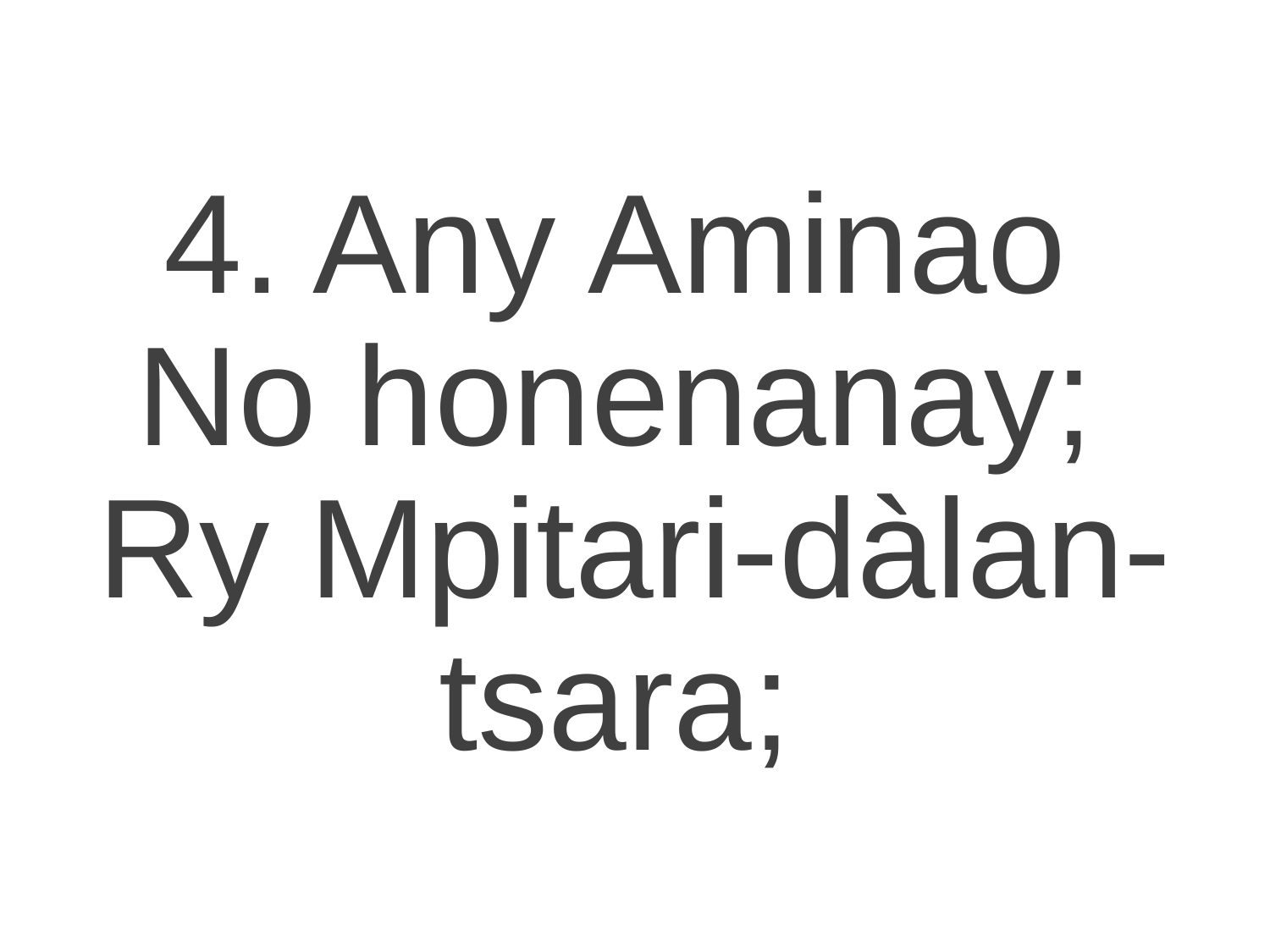

4. Any Aminao
No honenanay;
Ry Mpitari-dàlan-tsara;